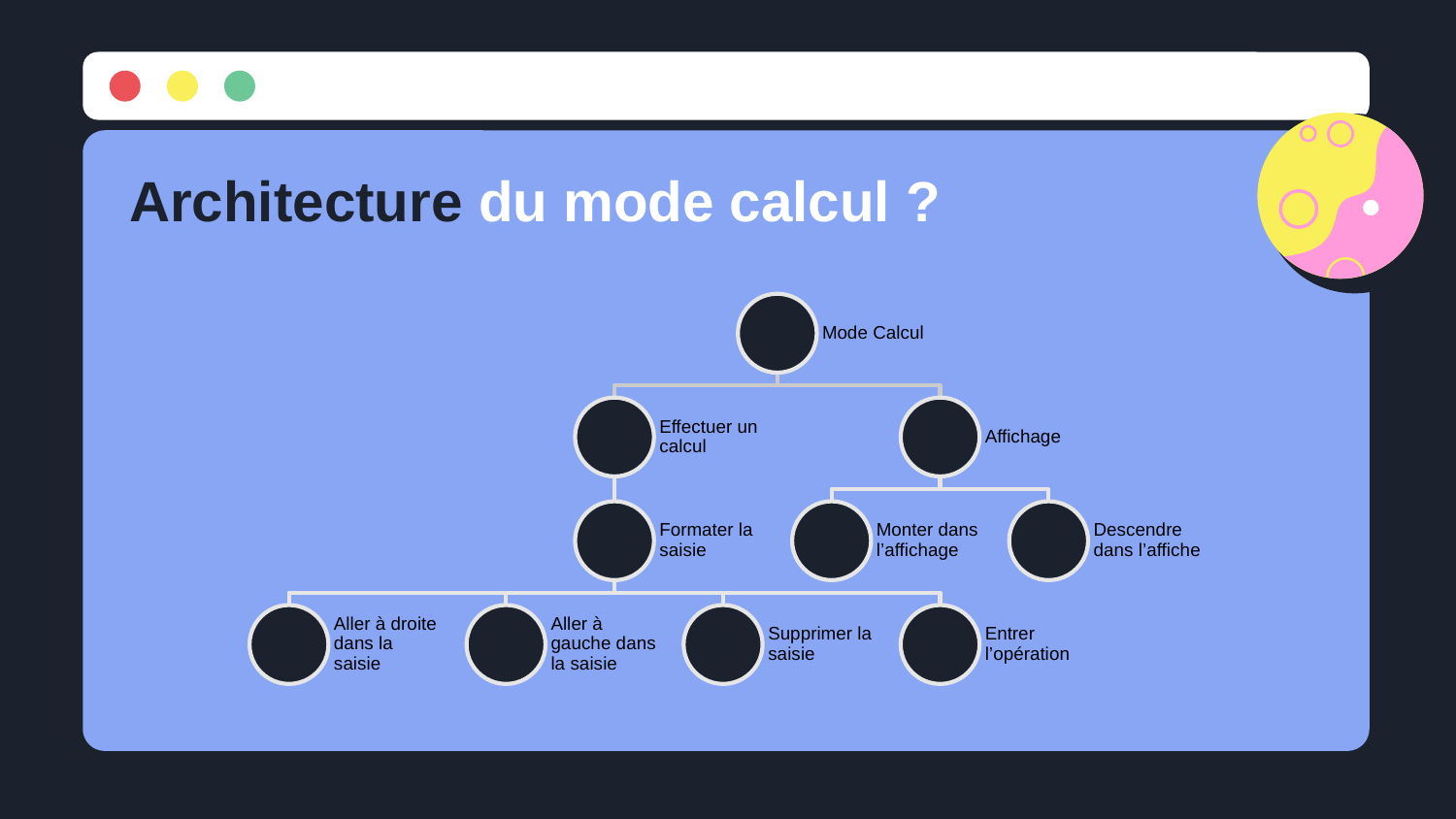

# Architecture du mode calcul ?

Mode Calcul

Effectuer un calcul

Affichage

Formater la saisie

Monter dans l’affichage

Descendre dans l’affiche

Aller à droite dans la saisie

Aller à gauche dans la saisie

Supprimer la saisie

Entrer l’opération